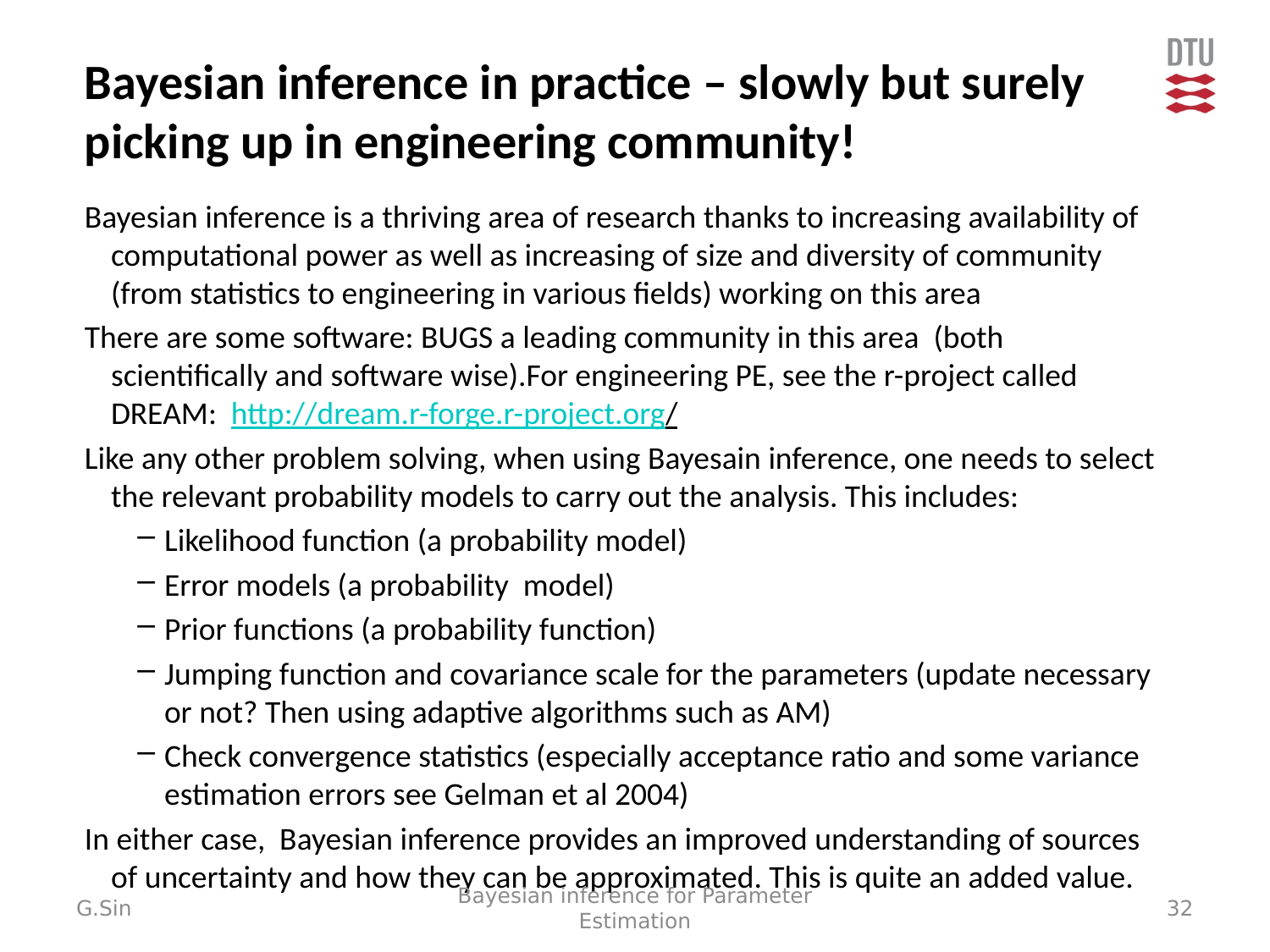

# Bayesian inference in practice – slowly but surely picking up in engineering community!
Bayesian inference is a thriving area of research thanks to increasing availability of computational power as well as increasing of size and diversity of community (from statistics to engineering in various fields) working on this area
There are some software: BUGS a leading community in this area  (both scientifically and software wise).For engineering PE, see the r-project called DREAM:  http://dream.r-forge.r-project.org/
Like any other problem solving, when using Bayesain inference, one needs to select the relevant probability models to carry out the analysis. This includes:
Likelihood function (a probability model)
Error models (a probability  model)
Prior functions (a probability function)
Jumping function and covariance scale for the parameters (update necessary or not? Then using adaptive algorithms such as AM)
Check convergence statistics (especially acceptance ratio and some variance estimation errors see Gelman et al 2004)
In either case,  Bayesian inference provides an improved understanding of sources of uncertainty and how they can be approximated. This is quite an added value.

G.Sin
Bayesian inference for Parameter Estimation
32